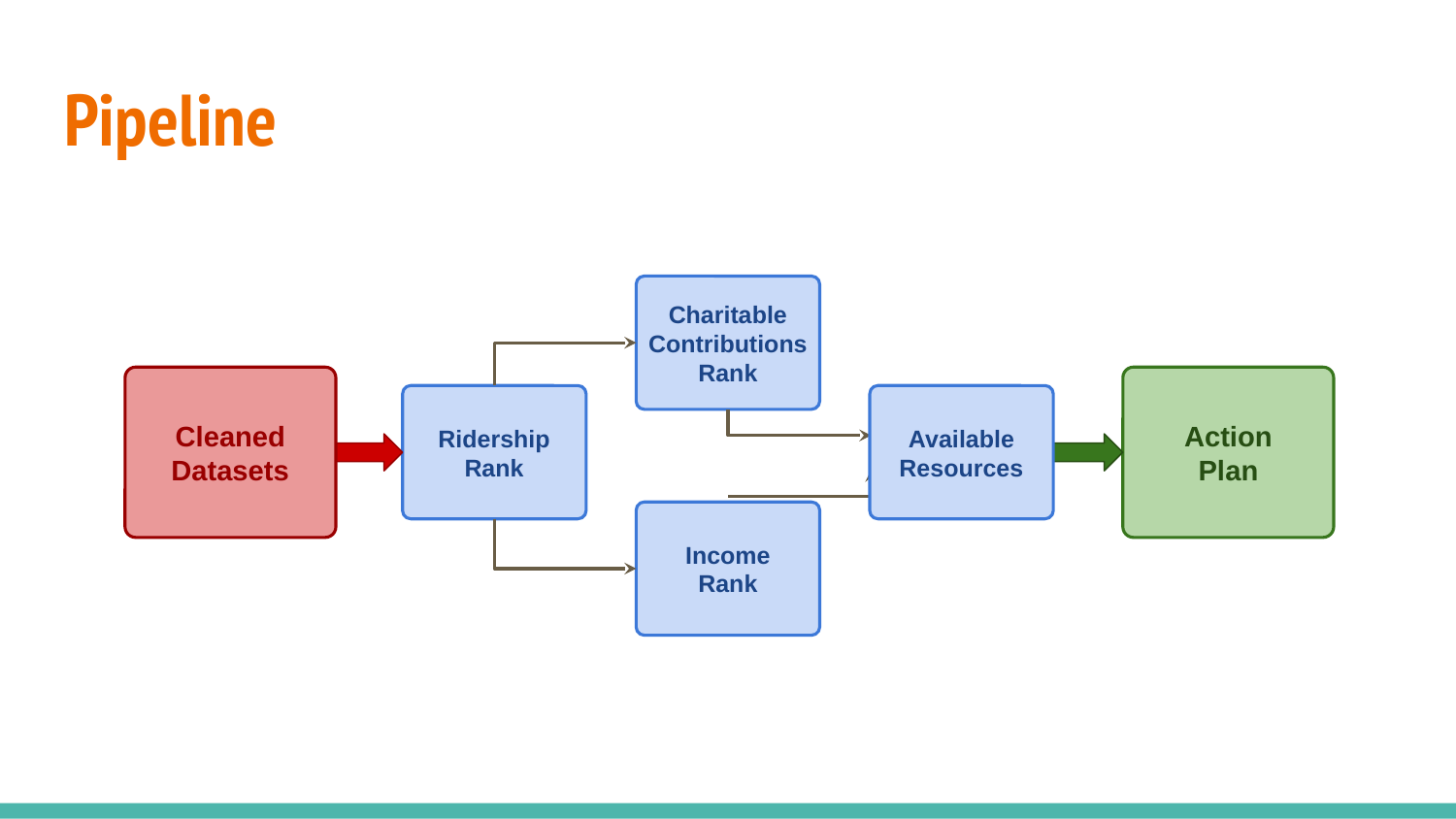

# Pipeline
Charitable Contributions Rank
Cleaned Datasets
Action
Plan
Ridership Rank
Available Resources

Income Rank